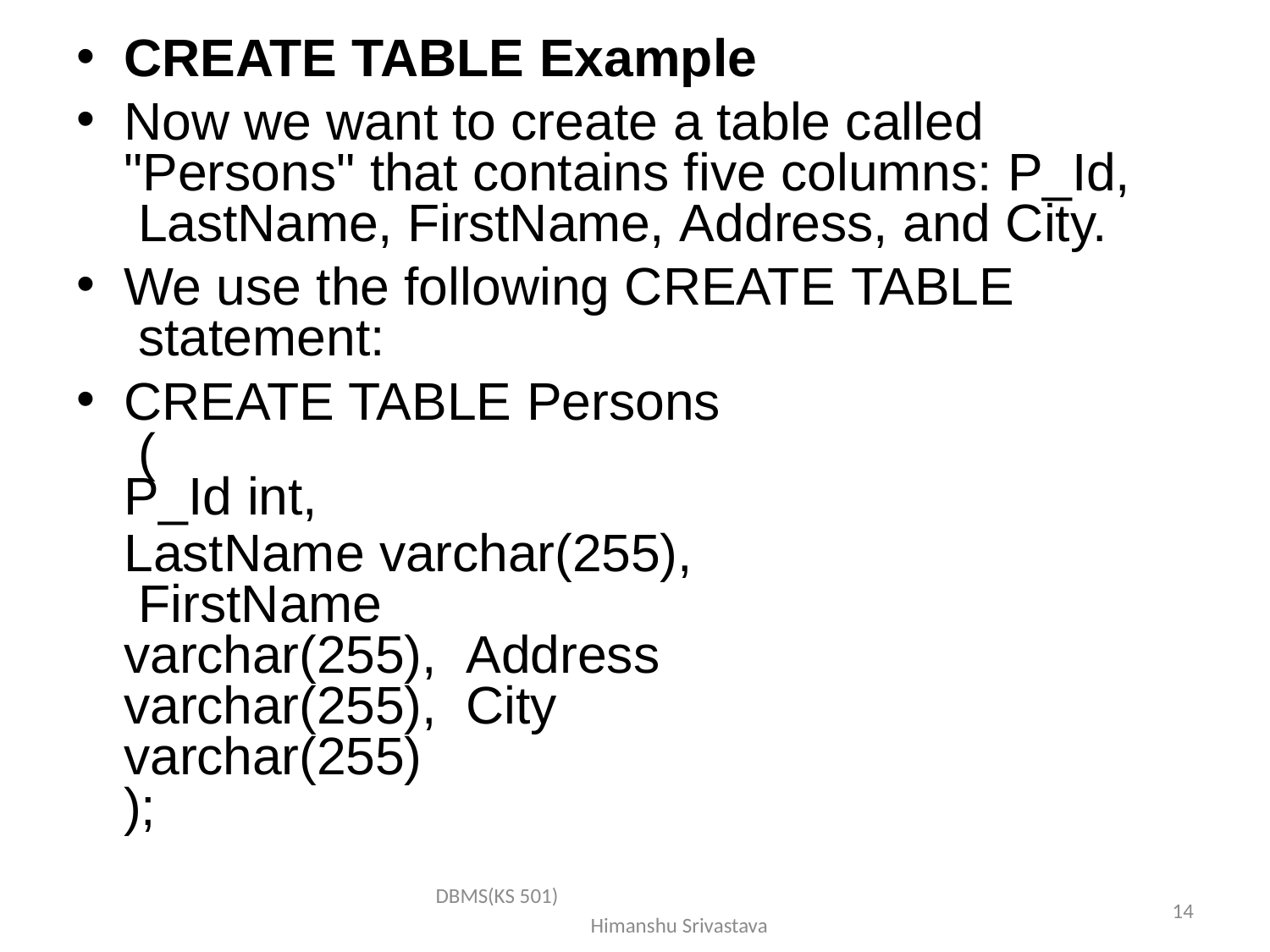

CREATE TABLE Example
Now we want to create a table called  "Persons" that contains five columns: P_Id,  LastName, FirstName, Address, and City.
We use the following CREATE TABLE  statement:
CREATE TABLE Persons  (
P_Id int,
LastName varchar(255),  FirstName varchar(255),  Address varchar(255),  City varchar(255)
);
DBMS(KS 501)                                                                            Himanshu Srivastava
14